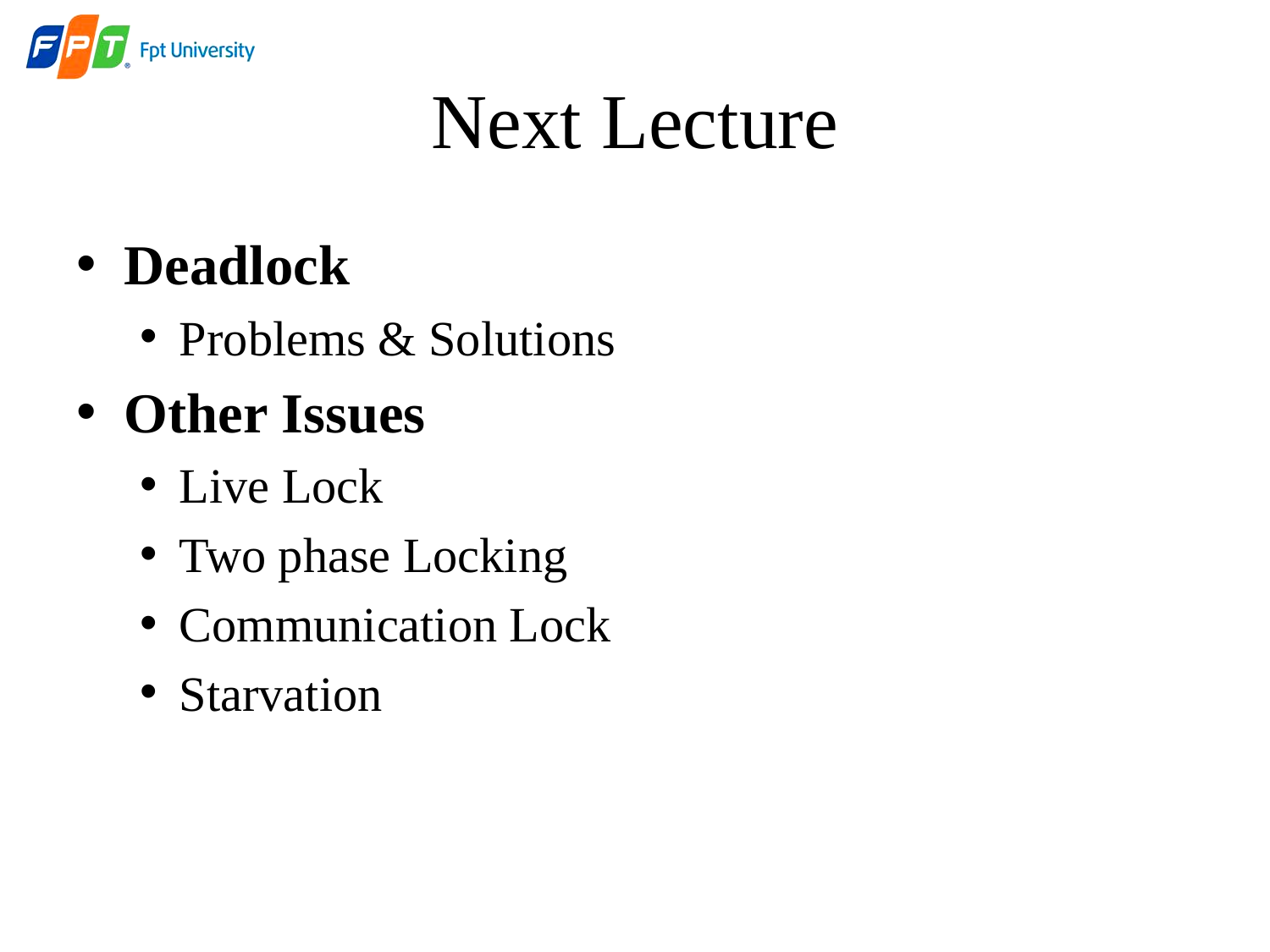

# Next Lecture
Deadlock
Problems & Solutions
Other Issues
Live Lock
Two phase Locking
Communication Lock
Starvation